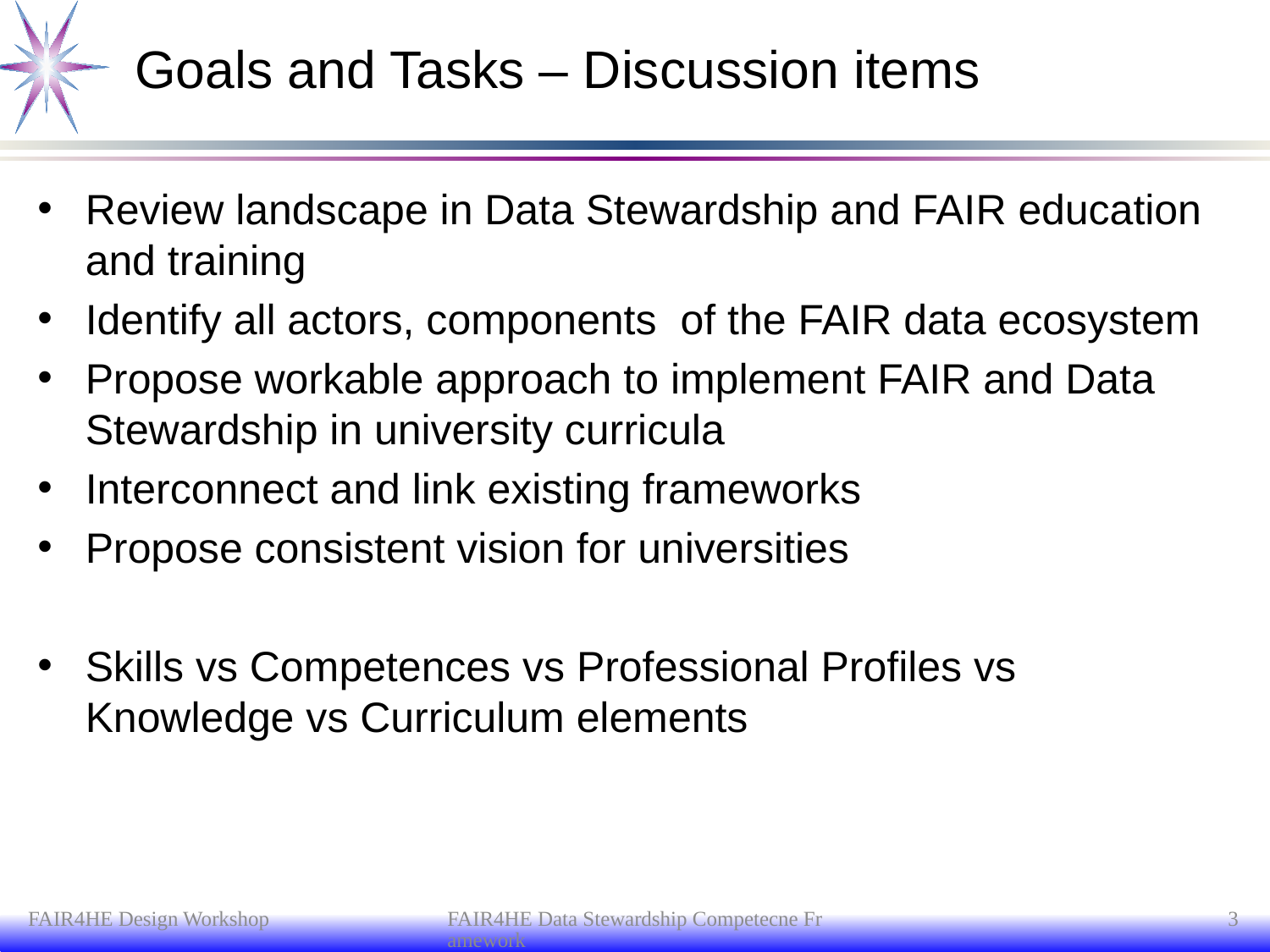

# Goals and Tasks – Discussion items
Review landscape in Data Stewardship and FAIR education and training
Identify all actors, components  of the FAIR data ecosystem
Propose workable approach to implement FAIR and Data Stewardship in university curricula
Interconnect and link existing frameworks
Propose consistent vision for universities

Skills vs Competences vs Professional Profiles vs Knowledge vs Curriculum elements

FAIR4HE Design Workshop
FAIR4HE Data Stewardship Competecne Framework
3